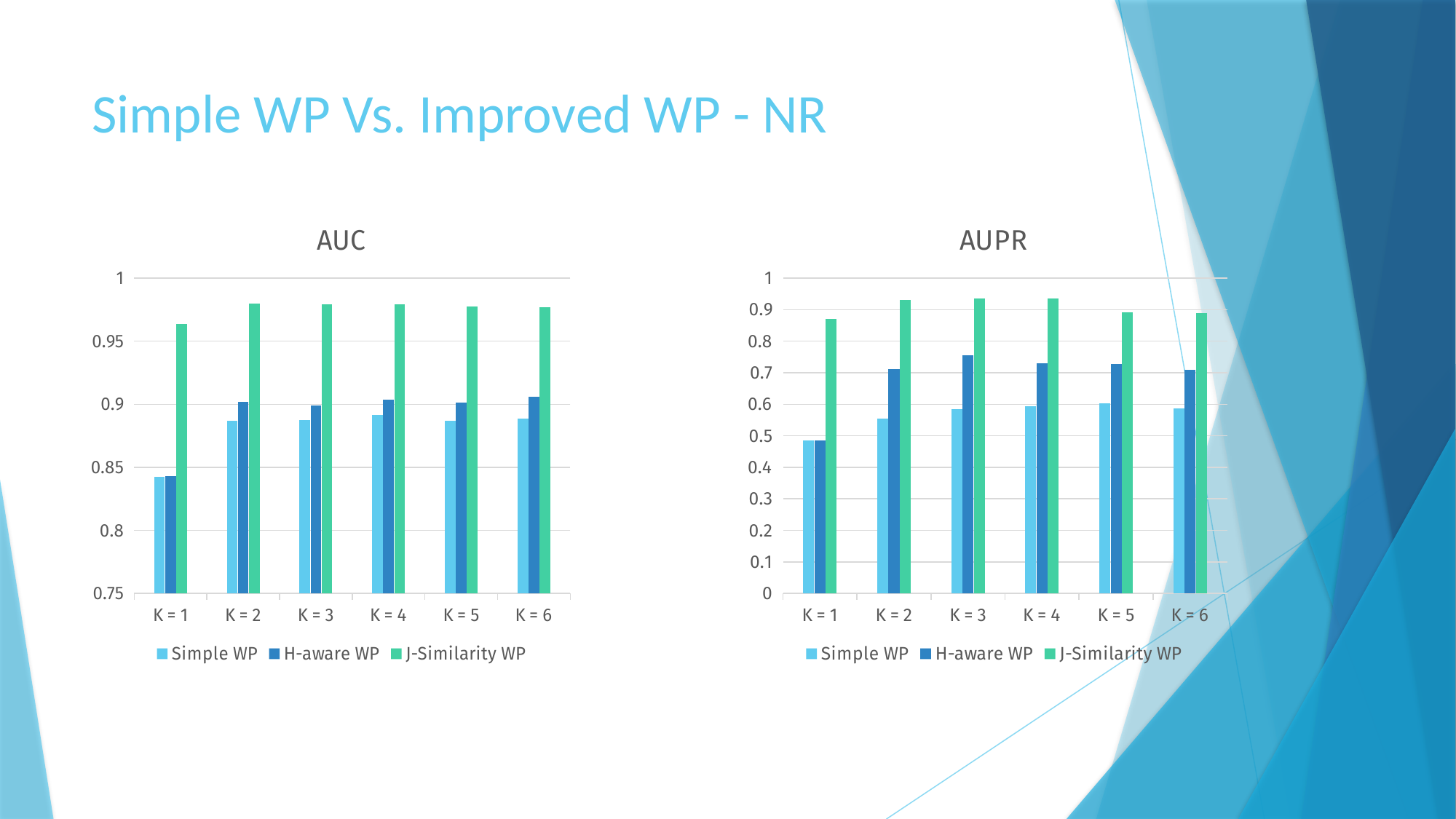

# Simple WP Vs. Improved WP - NR

### Chart: AUC

| Category | Simple WP | H-aware WP | J-Similarity WP |
|---|---|---|---|
| K = 1 | 0.8427 | 0.84277 | 0.96349 |
| K = 2 | 0.887 | 0.9017 | 0.97976 |
| K = 3 | 0.8873 | 0.899 | 0.97956 |
| K = 4 | 0.89133 | 0.90386 | 0.97917 |
| K = 5 | 0.8867 | 0.9013 | 0.97736 |
| K = 6 | 0.88843 | 0.90591 | 0.97725 |

### Chart: AUPR

| Category | Simple WP | H-aware WP | J-Similarity WP |
|---|---|---|---|
| K = 1 | 0.485 | 0.485 | 0.86997 |
| K = 2 | 0.5539 | 0.71136 | 0.93 |
| K = 3 | 0.5853 | 0.75633 | 0.93532 |
| K = 4 | 0.59299 | 0.72924 | 0.934828 |
| K = 5 | 0.604 | 0.72679 | 0.8911 |
| K = 6 | 0.5876 | 0.70949 | 0.8886 |